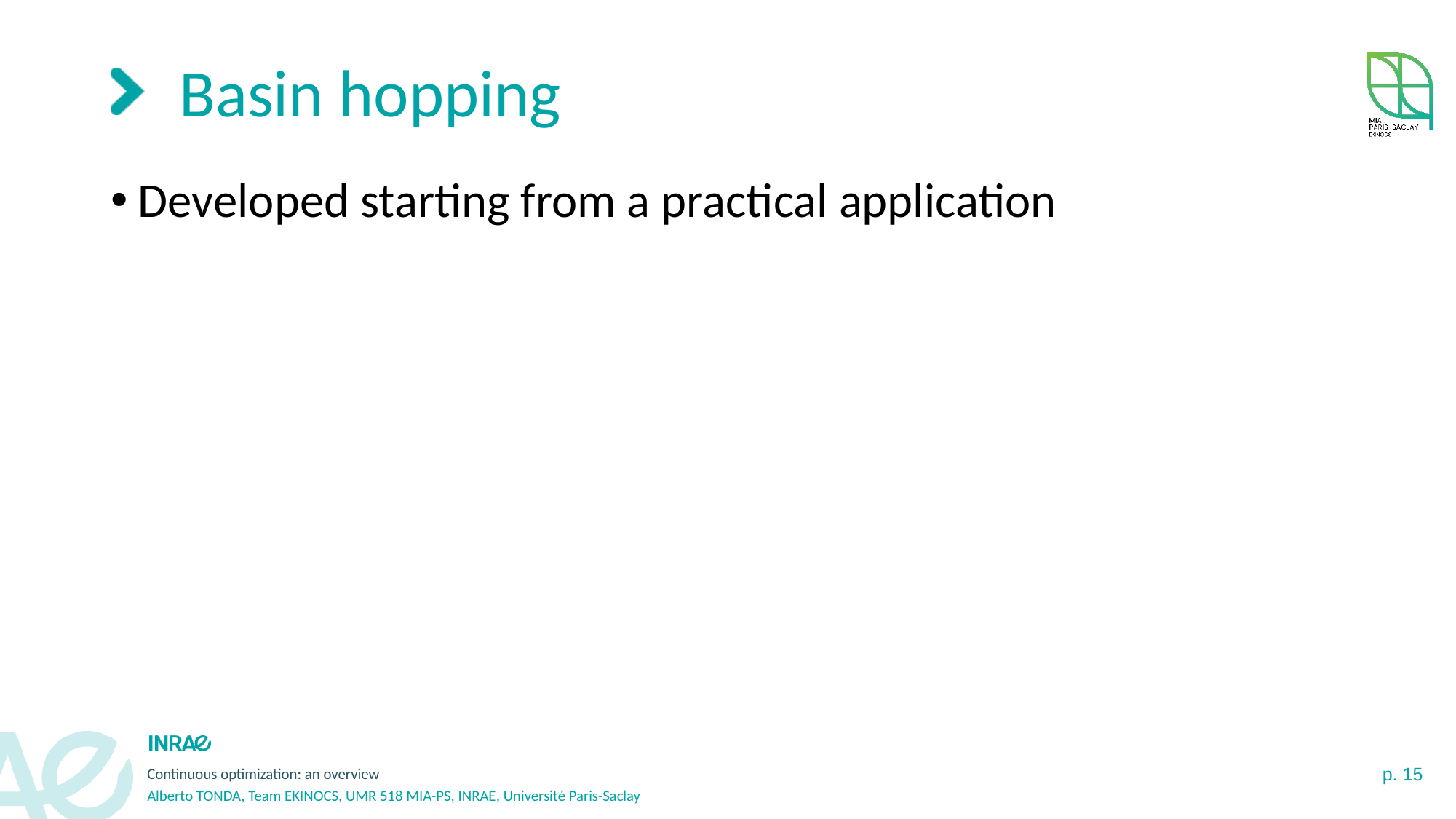

# Basin hopping
Developed starting from a practical application